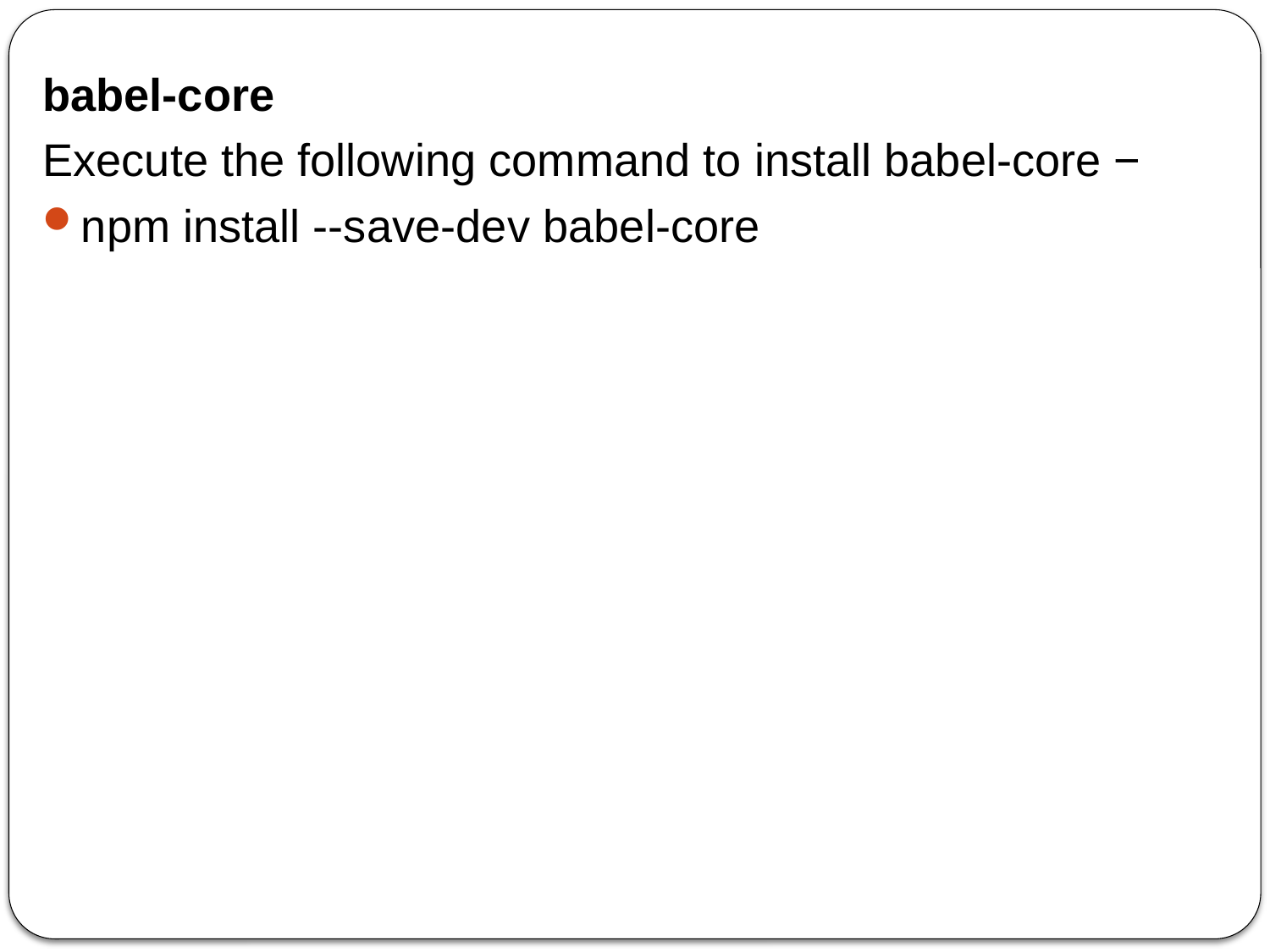

babel-core
Execute the following command to install babel-core −
npm install --save-dev babel-core